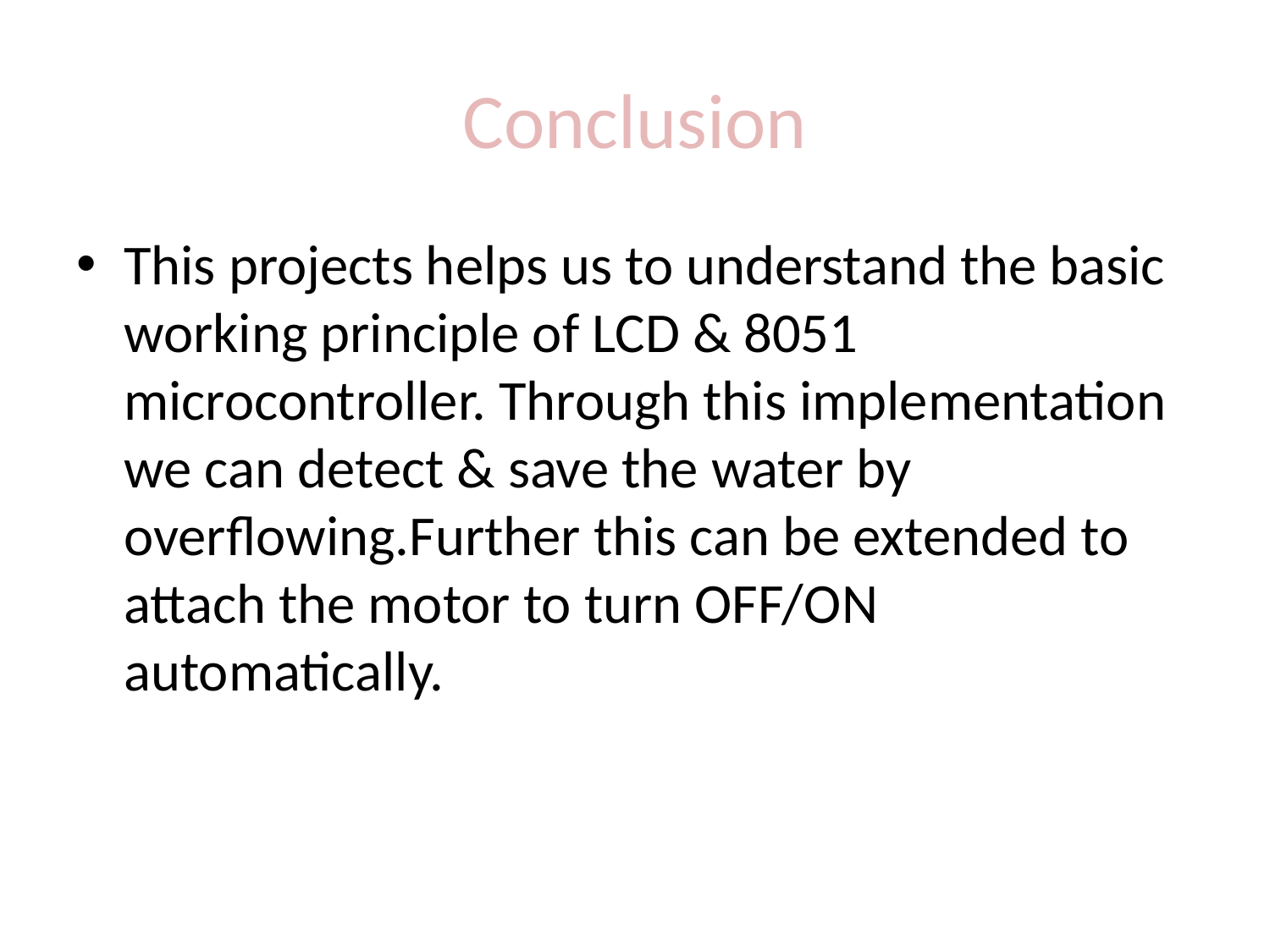

# Conclusion
This projects helps us to understand the basic working principle of LCD & 8051 microcontroller. Through this implementation we can detect & save the water by overflowing.Further this can be extended to attach the motor to turn OFF/ON automatically.